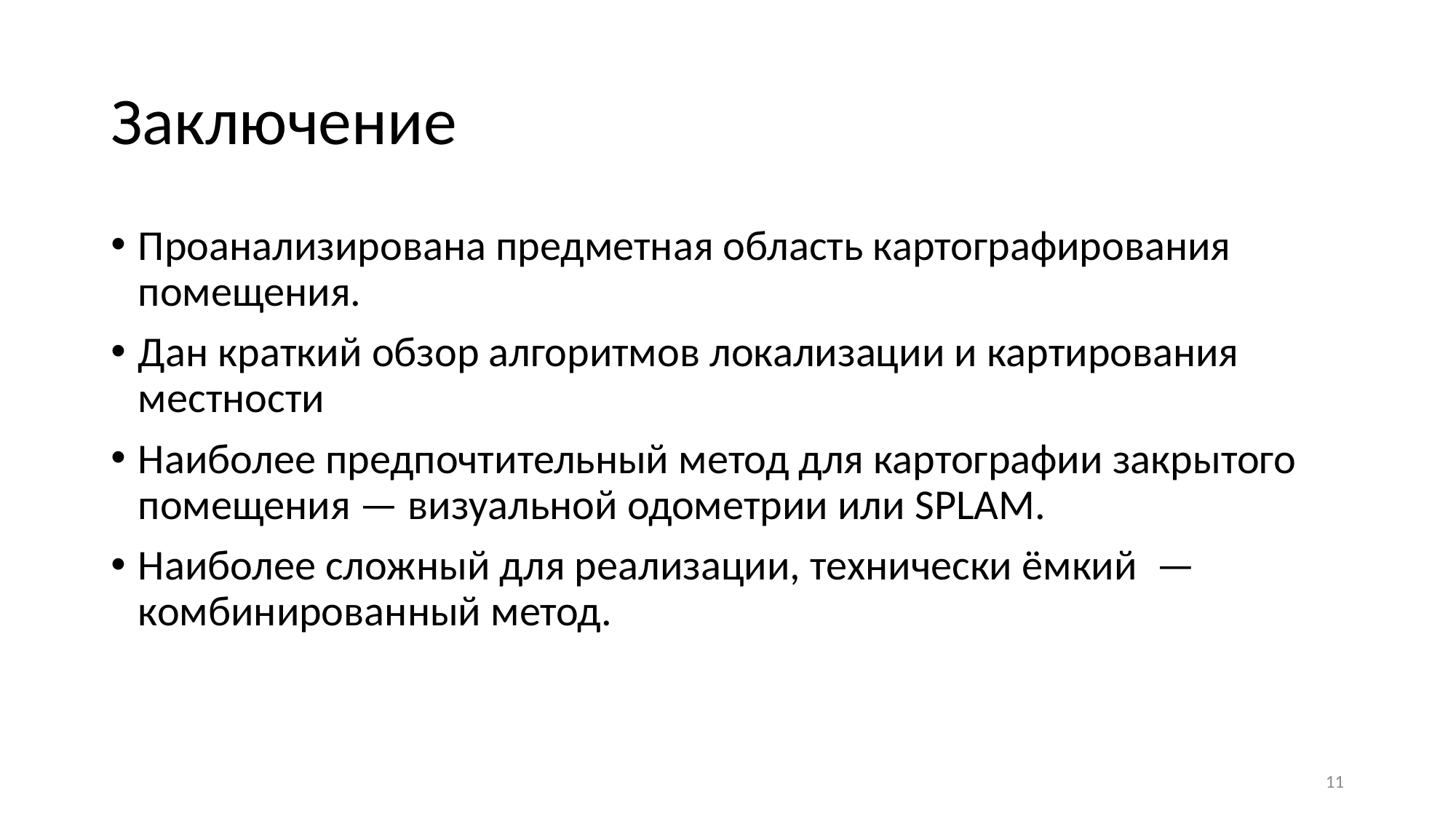

# Заключение
Проанализирована предметная область картографирования помещения.
Дан краткий обзор алгоритмов локализации и картирования местности
Наиболее предпочтительный метод для картографии закрытого помещения — визуальной одометрии или SPLAM.
Наиболее сложный для реализации, технически ёмкий  —комбинированный метод.

11